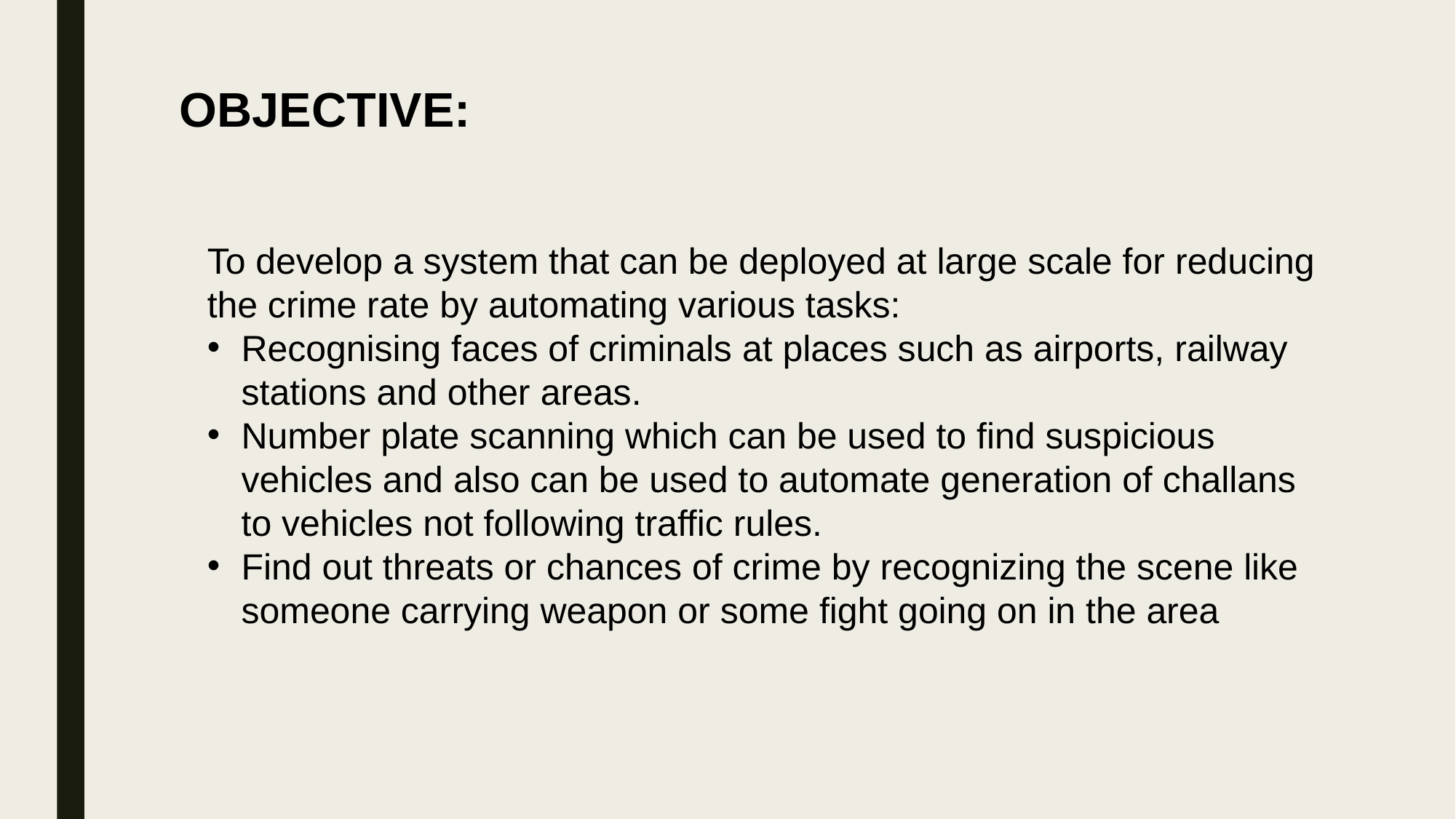

OBJECTIVE:
To develop a system that can be deployed at large scale for reducing the crime rate by automating various tasks:
Recognising faces of criminals at places such as airports, railway stations and other areas.
Number plate scanning which can be used to find suspicious vehicles and also can be used to automate generation of challans to vehicles not following traffic rules.
Find out threats or chances of crime by recognizing the scene like someone carrying weapon or some fight going on in the area